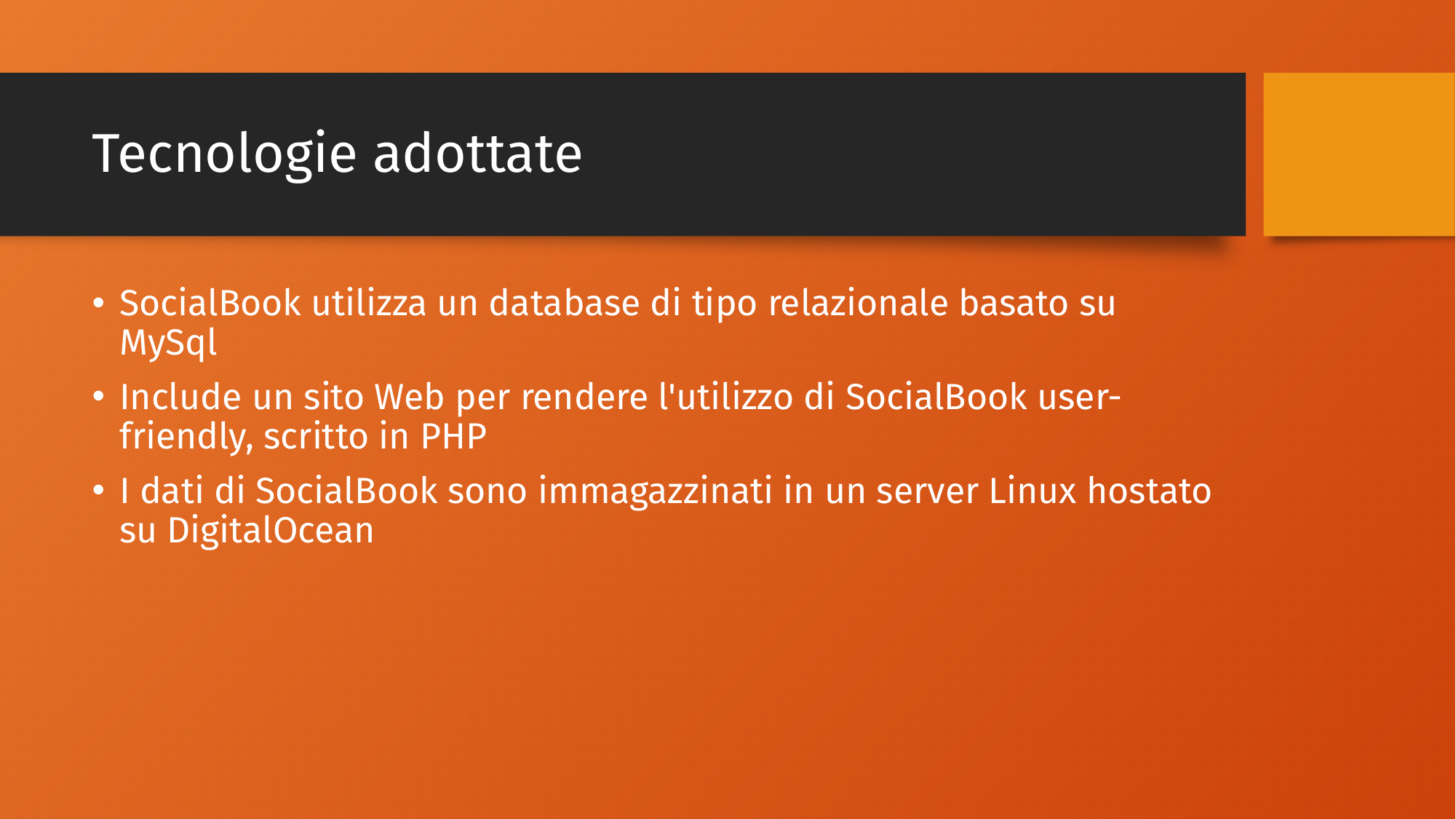

# Tecnologie adottate
SocialBook utilizza un database di tipo relazionale basato su MySql
Include un sito Web per rendere l'utilizzo di SocialBook user-friendly, scritto in PHP
I dati di SocialBook sono immagazzinati in un server Linux hostato su DigitalOcean